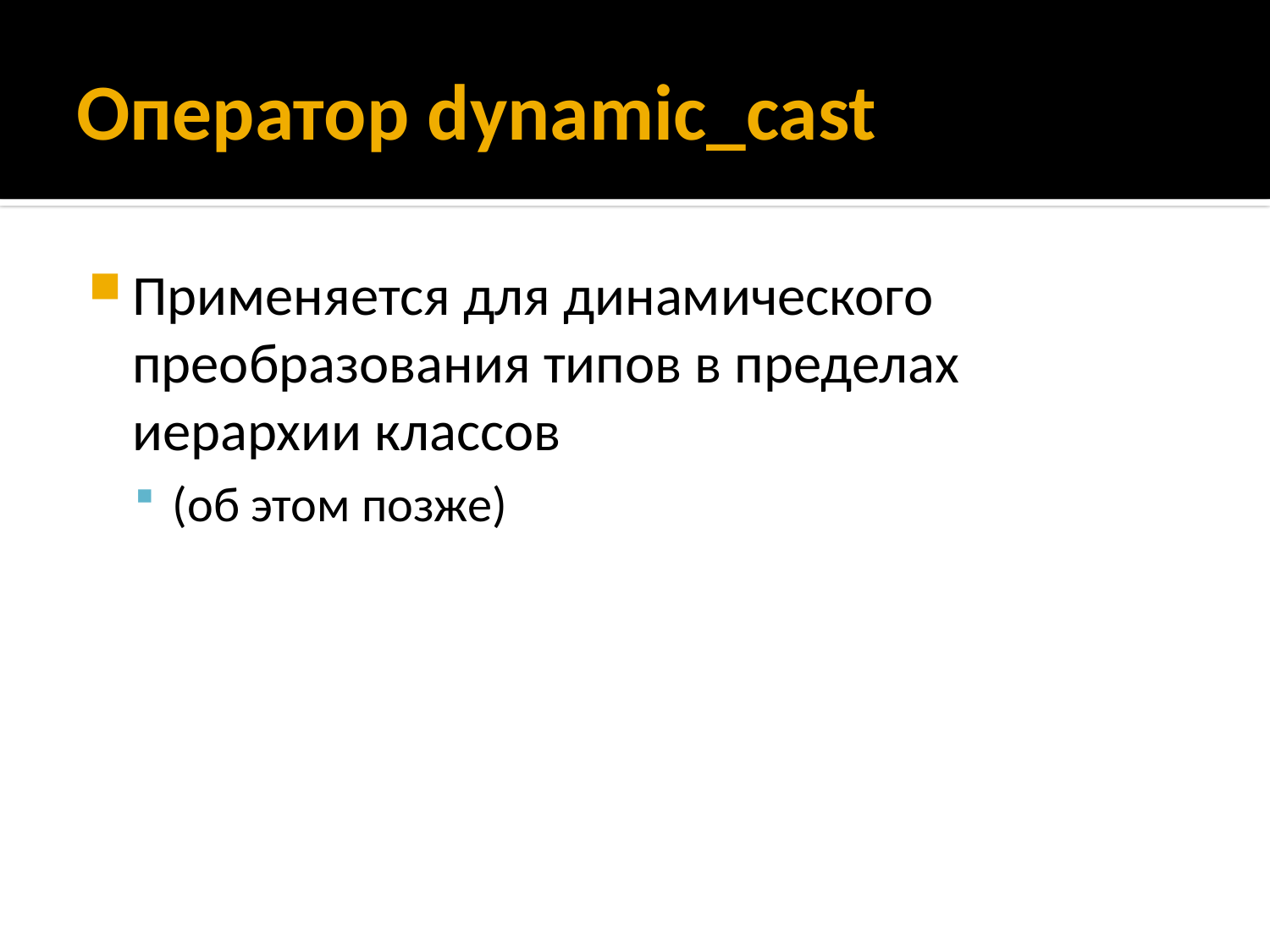

# Оператор dynamic_cast
Применяется для динамического преобразования типов в пределах иерархии классов
(об этом позже)